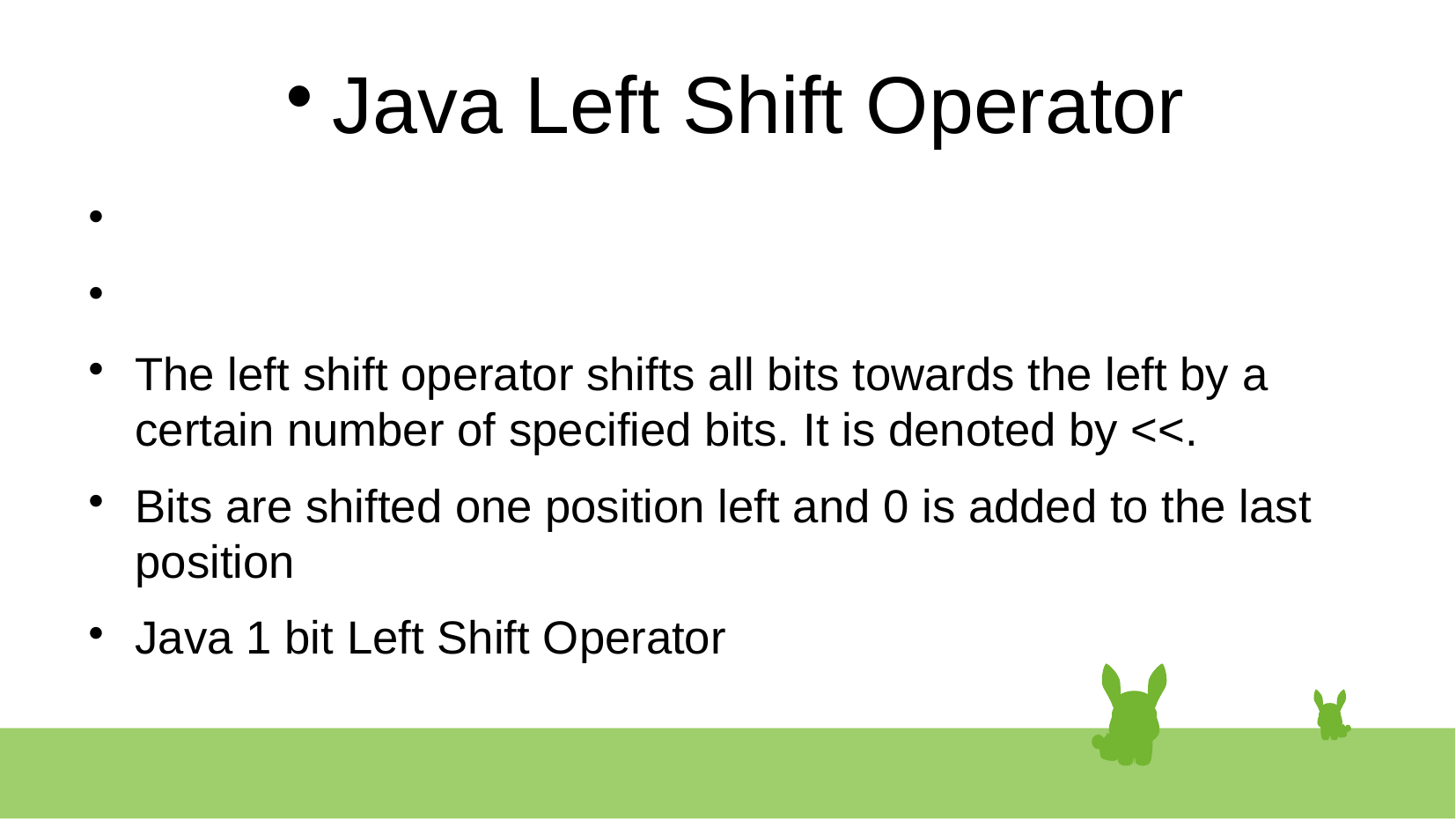

# Java Left Shift Operator

The left shift operator shifts all bits towards the left by a certain number of specified bits. It is denoted by <<.
Bits are shifted one position left and 0 is added to the last position
Java 1 bit Left Shift Operator